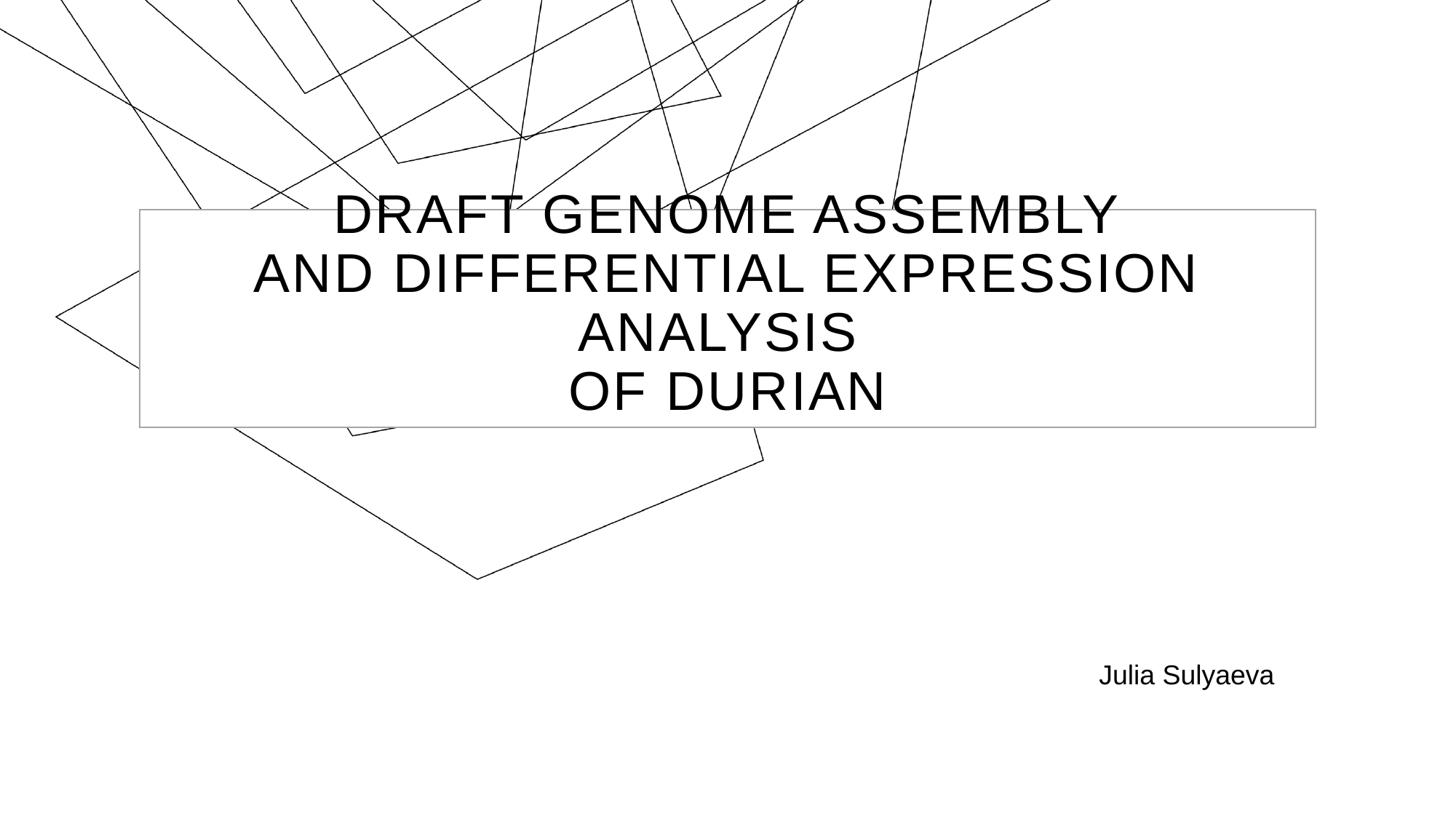

# Draft Genome assembly and differential expression analysis of durian
Julia Sulyaeva